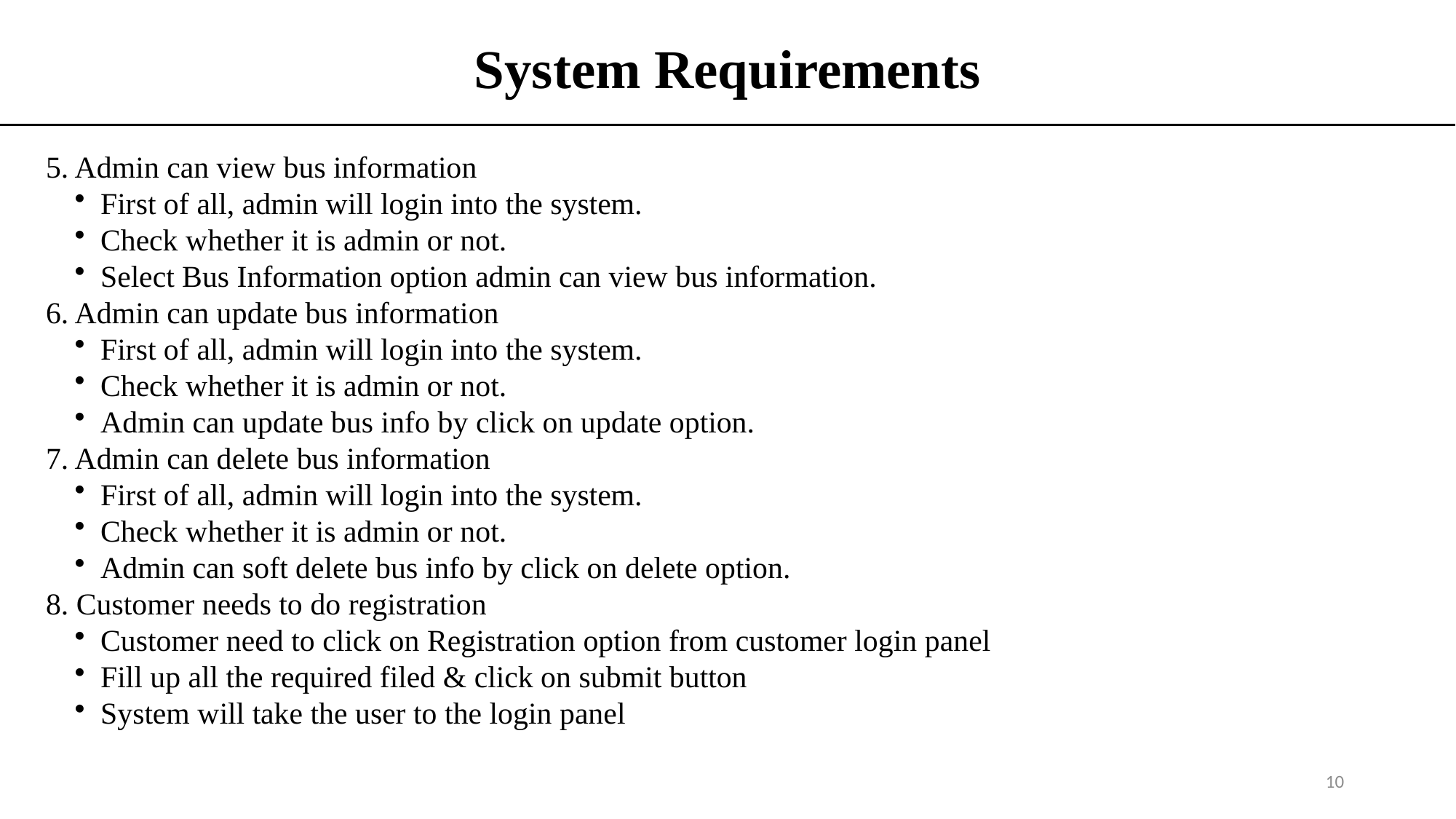

# System Requirements
5. Admin can view bus information
First of all, admin will login into the system.
Check whether it is admin or not.
Select Bus Information option admin can view bus information.
6. Admin can update bus information
First of all, admin will login into the system.
Check whether it is admin or not.
Admin can update bus info by click on update option.
7. Admin can delete bus information
First of all, admin will login into the system.
Check whether it is admin or not.
Admin can soft delete bus info by click on delete option.
8. Customer needs to do registration
Customer need to click on Registration option from customer login panel
Fill up all the required filed & click on submit button
System will take the user to the login panel
10